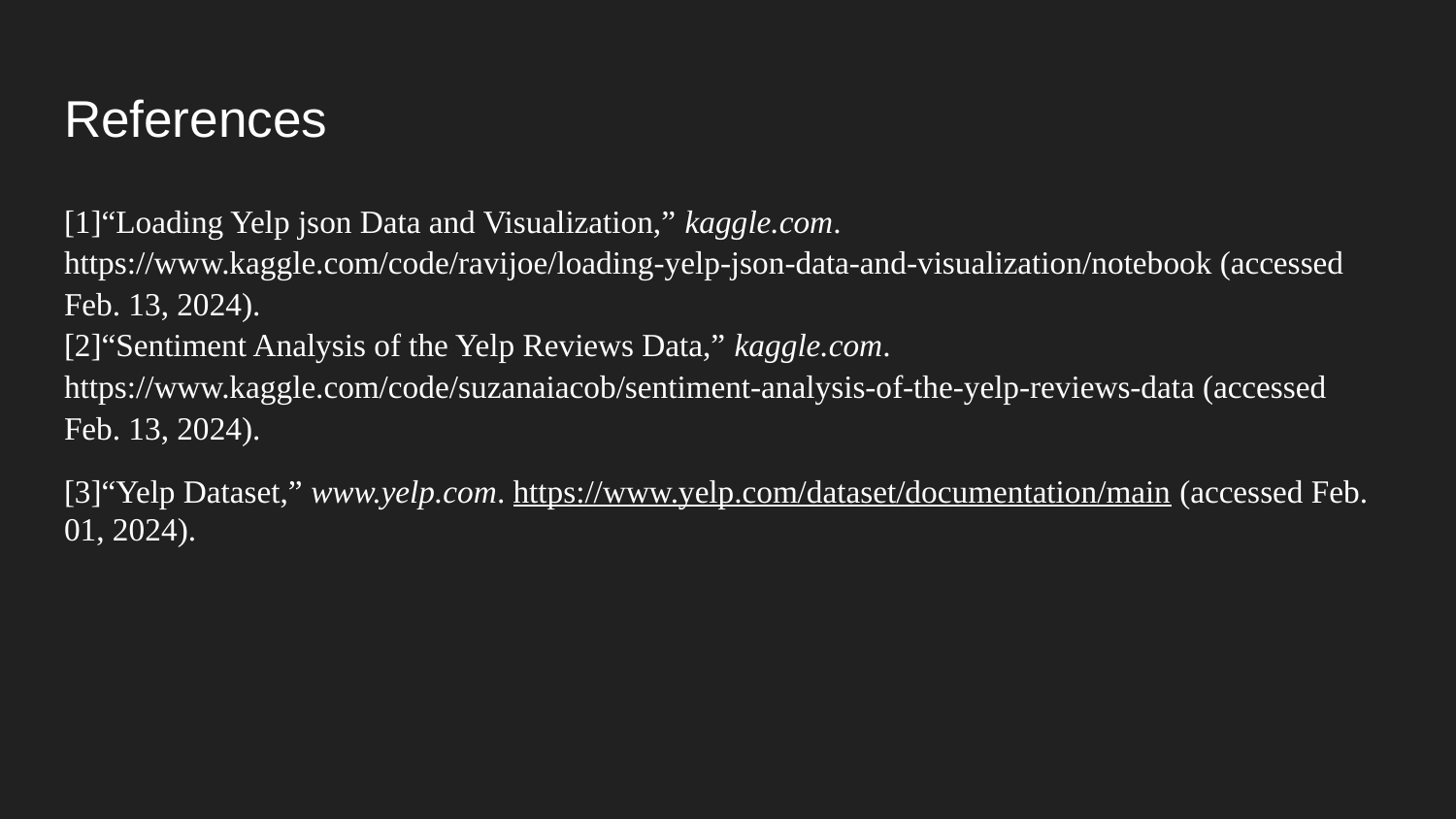

# References
[1]“Loading Yelp json Data and Visualization,” kaggle.com. https://www.kaggle.com/code/ravijoe/loading-yelp-json-data-and-visualization/notebook (accessed Feb. 13, 2024).
[2]“Sentiment Analysis of the Yelp Reviews Data,” kaggle.com. https://www.kaggle.com/code/suzanaiacob/sentiment-analysis-of-the-yelp-reviews-data (accessed Feb. 13, 2024).
[3]“Yelp Dataset,” www.yelp.com. https://www.yelp.com/dataset/documentation/main (accessed Feb. 01, 2024).